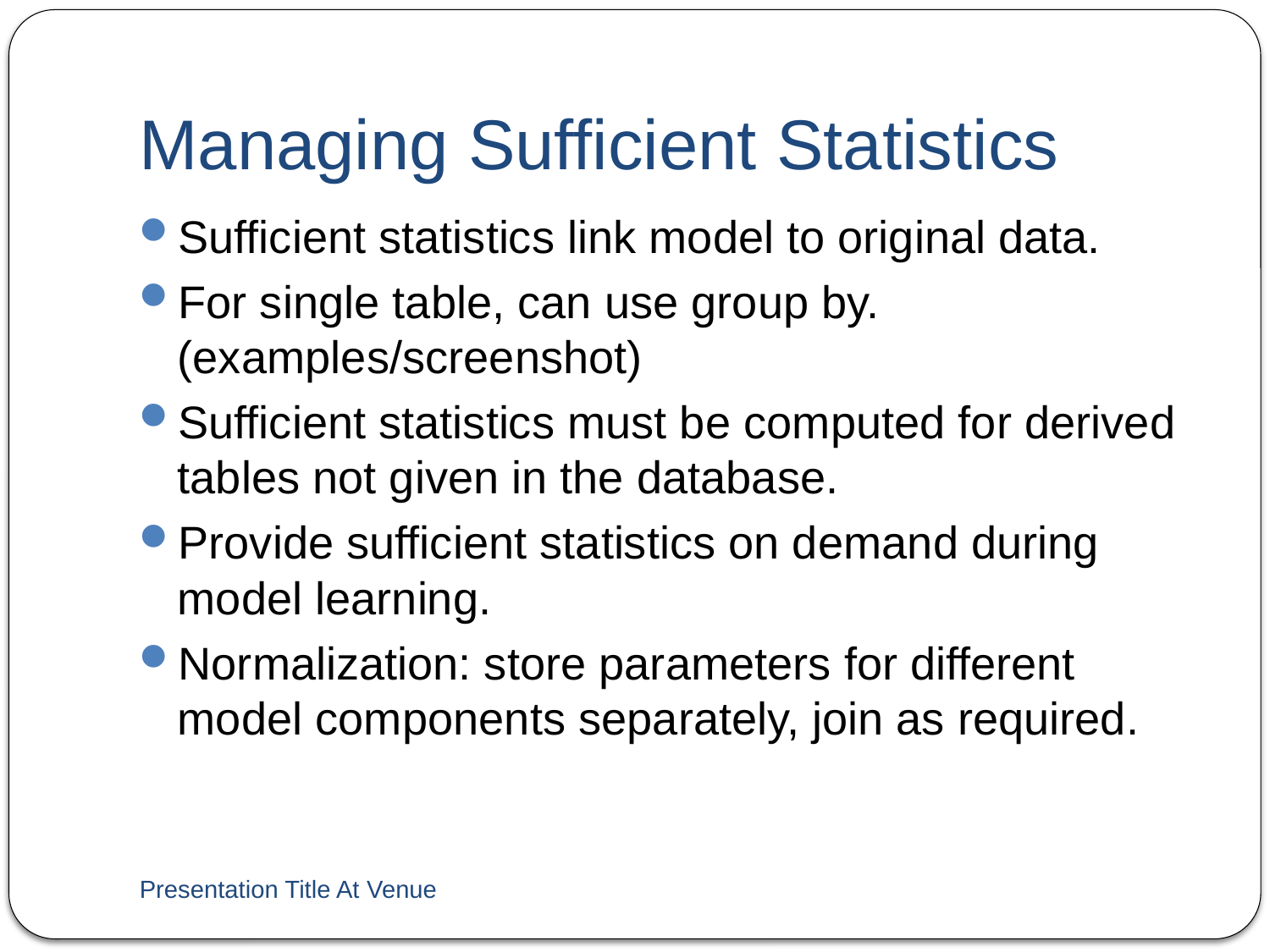

# Managing Sufficient Statistics
Sufficient statistics link model to original data.
For single table, can use group by. (examples/screenshot)
Sufficient statistics must be computed for derived tables not given in the database.
Provide sufficient statistics on demand during model learning.
Normalization: store parameters for different model components separately, join as required.
Presentation Title At Venue